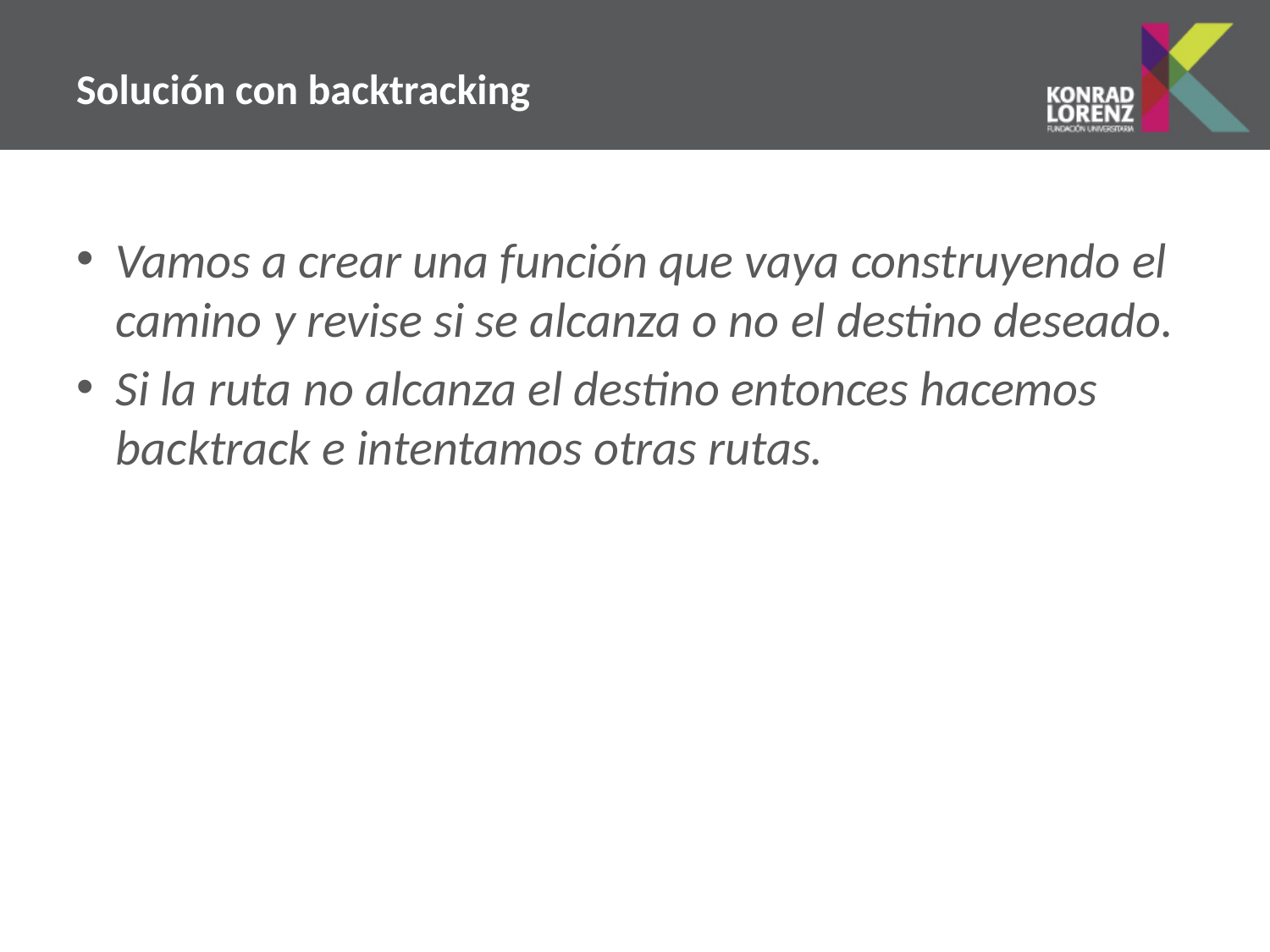

# Solución con backtracking
Vamos a crear una función que vaya construyendo el camino y revise si se alcanza o no el destino deseado.
Si la ruta no alcanza el destino entonces hacemos backtrack e intentamos otras rutas.